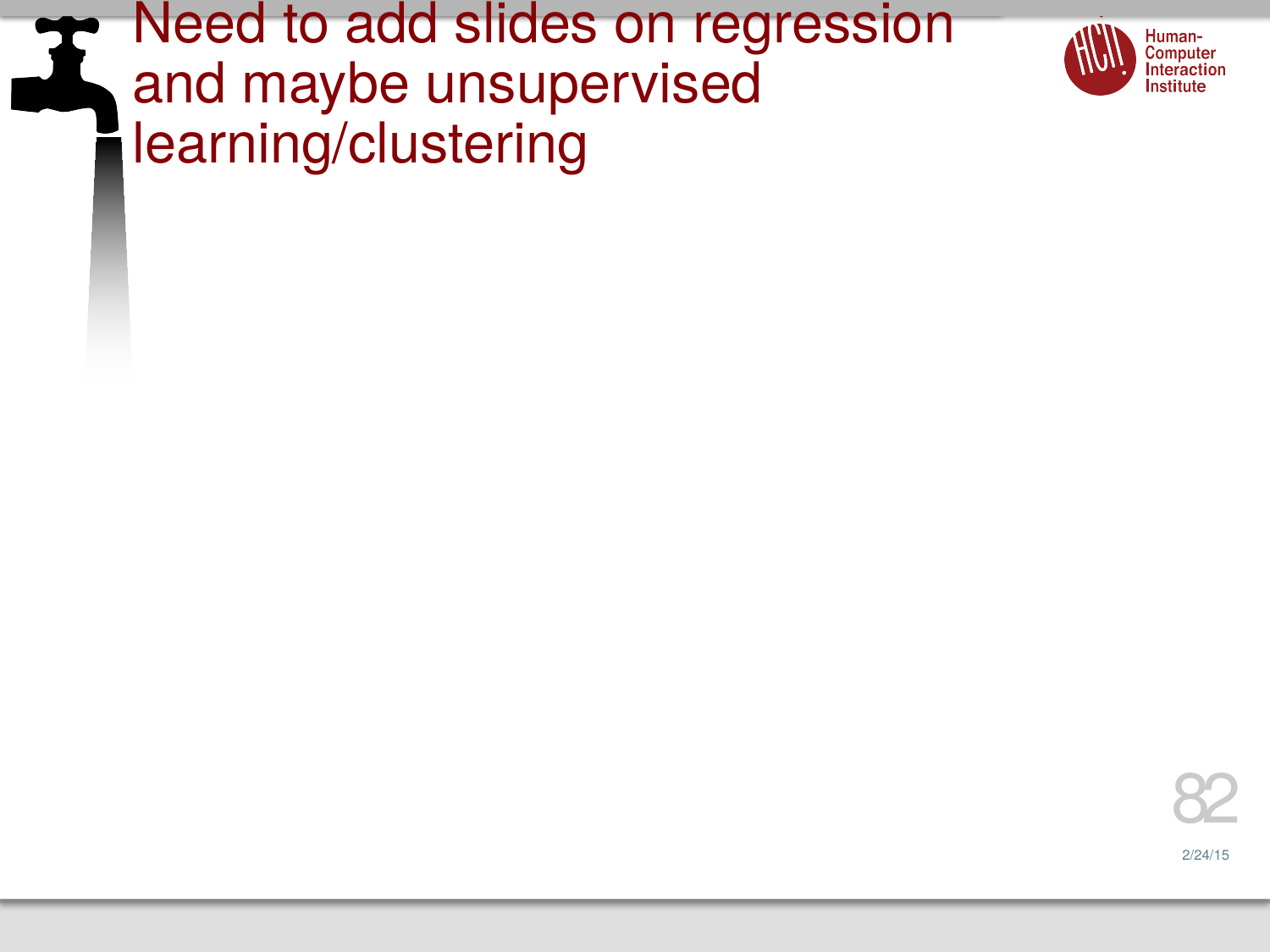

# Need to add slides on regression and maybe unsupervised learning/clustering

82
2/24/15